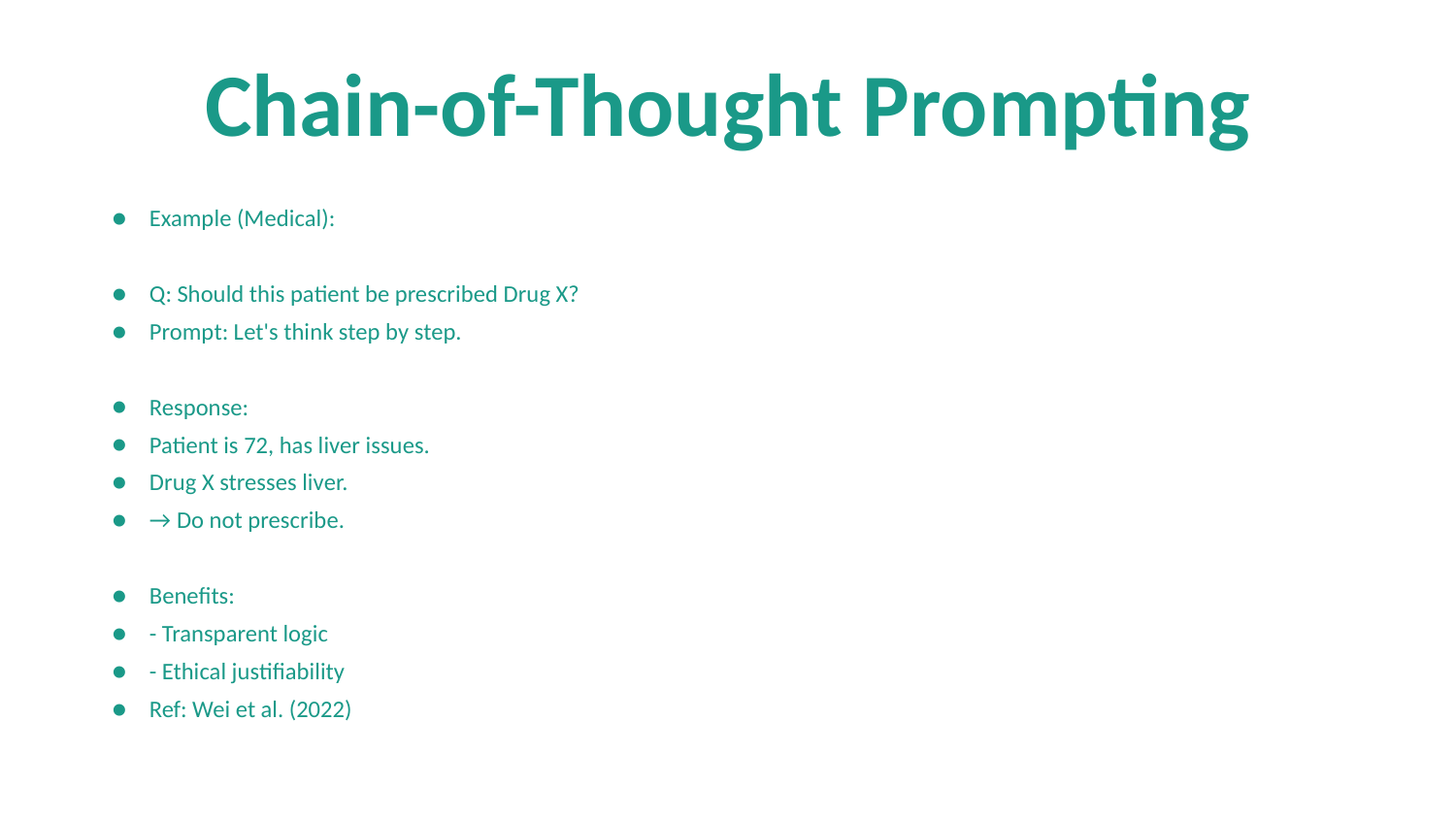

# Chain-of-Thought Prompting
Example (Medical):

Q: Should this patient be prescribed Drug X?
Prompt: Let's think step by step.

Response:
Patient is 72, has liver issues.
Drug X stresses liver.
→ Do not prescribe.

Benefits:
- Transparent logic
- Ethical justifiability
Ref: Wei et al. (2022)